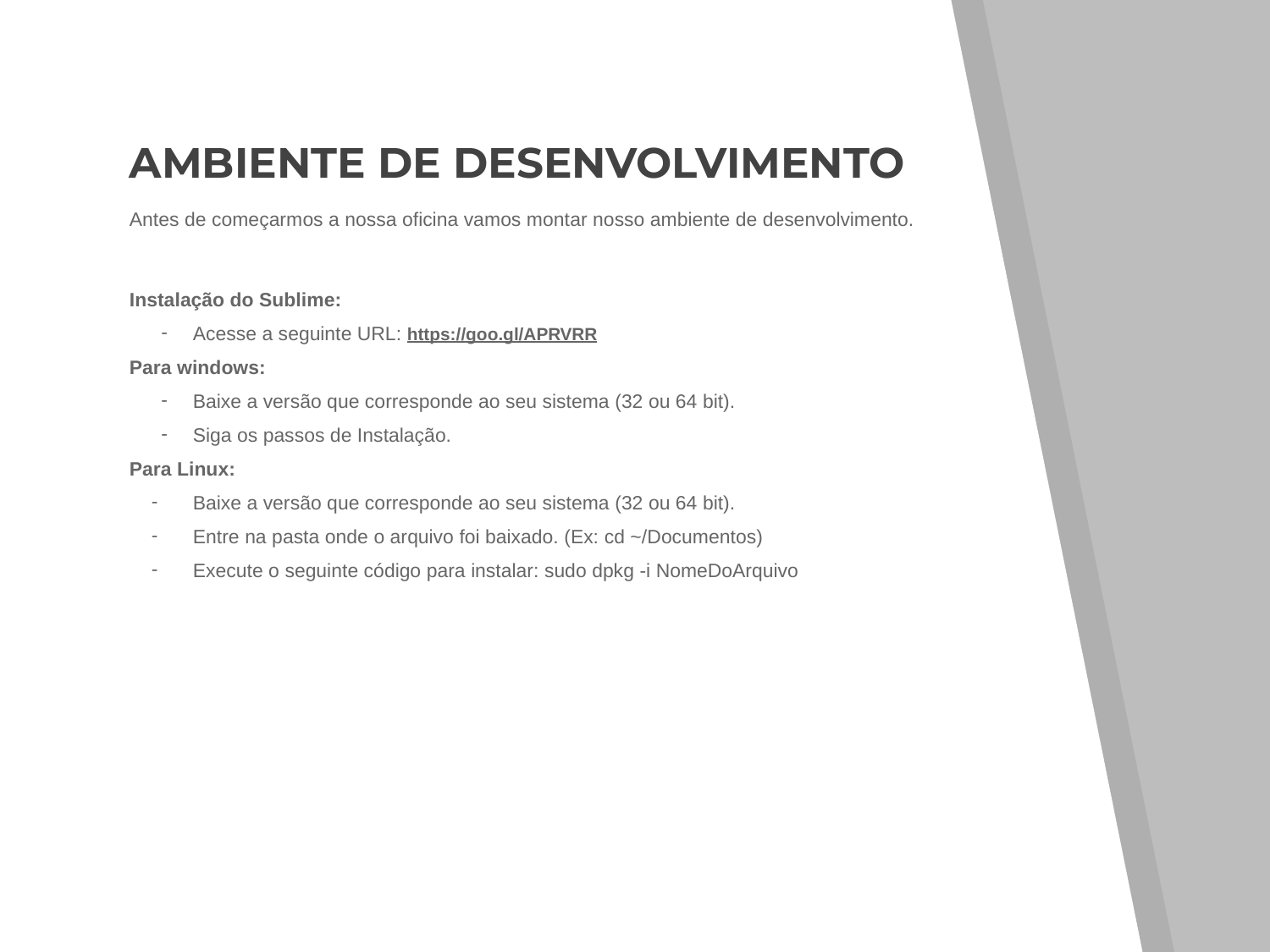

# AMBIENTE DE DESENVOLVIMENTO
Antes de começarmos a nossa oficina vamos montar nosso ambiente de desenvolvimento.
Instalação do Sublime:
Acesse a seguinte URL: https://goo.gl/APRVRR
Para windows:
Baixe a versão que corresponde ao seu sistema (32 ou 64 bit).
Siga os passos de Instalação.
Para Linux:
Baixe a versão que corresponde ao seu sistema (32 ou 64 bit).
Entre na pasta onde o arquivo foi baixado. (Ex: cd ~/Documentos)
Execute o seguinte código para instalar: sudo dpkg -i NomeDoArquivo